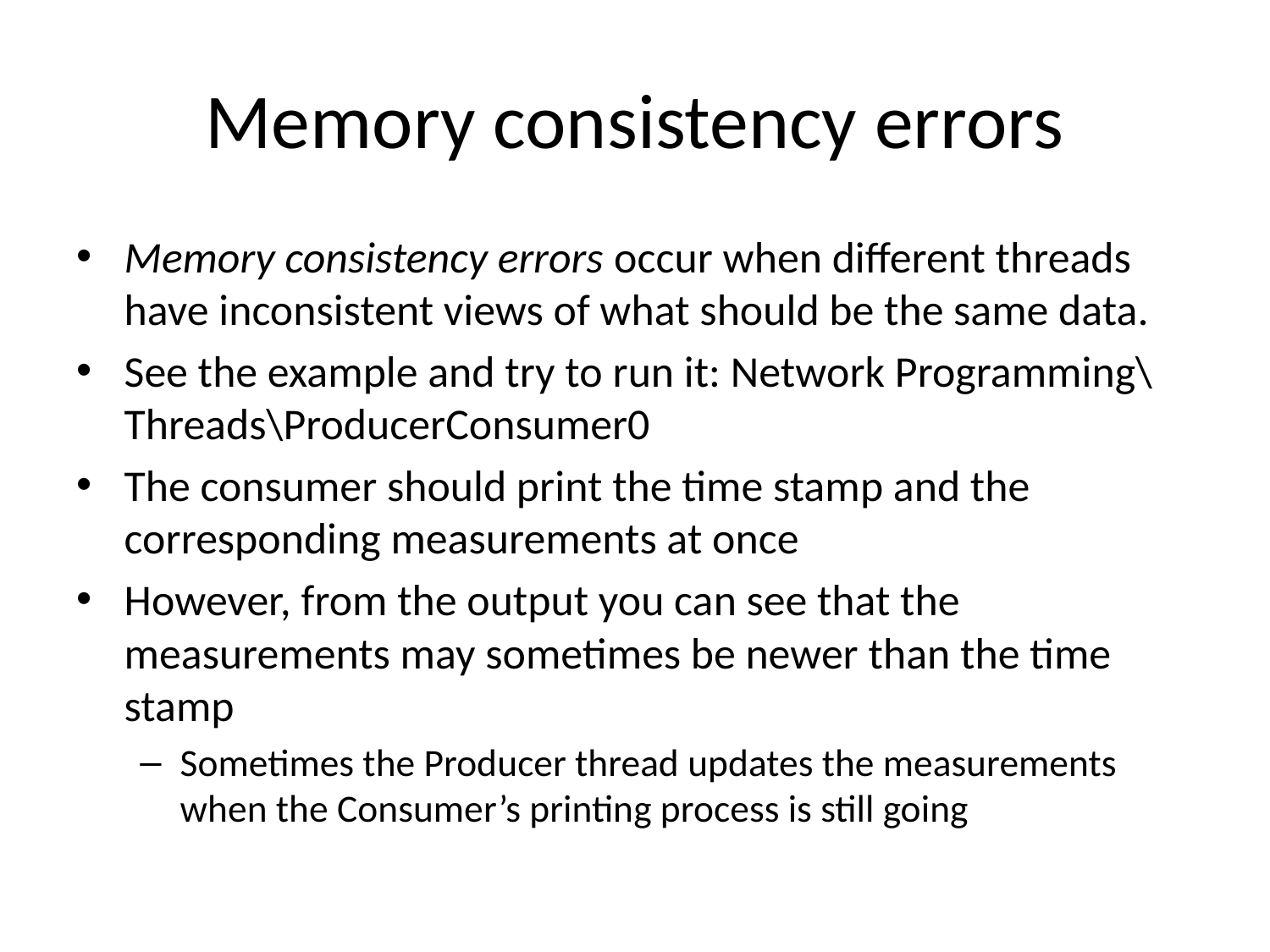

# Memory consistency errors
Memory consistency errors occur when different threads have inconsistent views of what should be the same data.
See the example and try to run it: Network Programming\Threads\ProducerConsumer0
The consumer should print the time stamp and the corresponding measurements at once
However, from the output you can see that the measurements may sometimes be newer than the time stamp
Sometimes the Producer thread updates the measurements when the Consumer’s printing process is still going